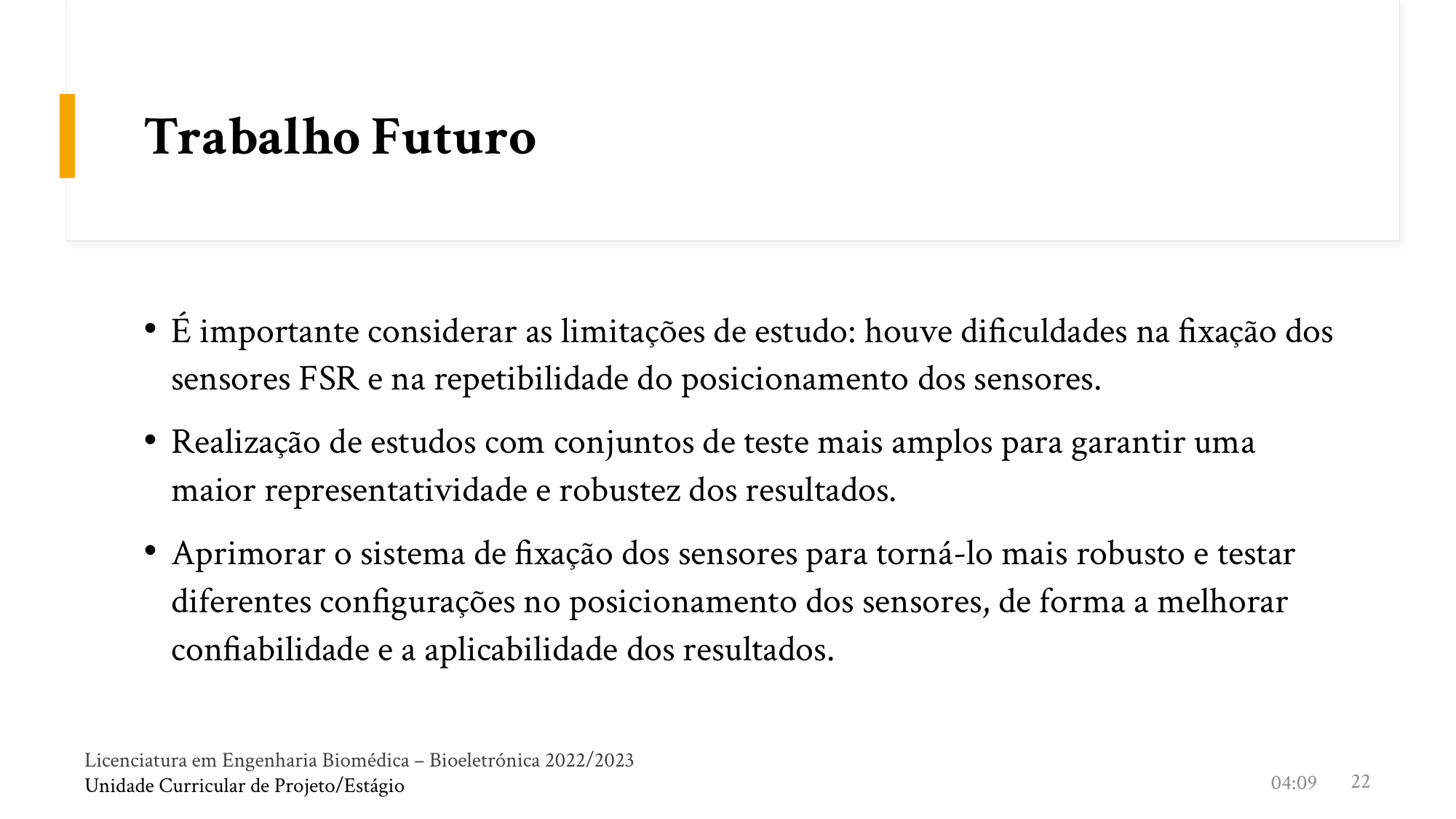

# Trabalho Futuro
É importante considerar as limitações de estudo: houve dificuldades na fixação dos sensores FSR e na repetibilidade do posicionamento dos sensores.
Realização de estudos com conjuntos de teste mais amplos para garantir uma maior representatividade e robustez dos resultados.
Aprimorar o sistema de fixação dos sensores para torná-lo mais robusto e testar diferentes configurações no posicionamento dos sensores, de forma a melhorar confiabilidade e a aplicabilidade dos resultados.
Licenciatura em Engenharia Biomédica – Bioeletrónica 2022/2023
Unidade Curricular de Projeto/Estágio
22
04:09